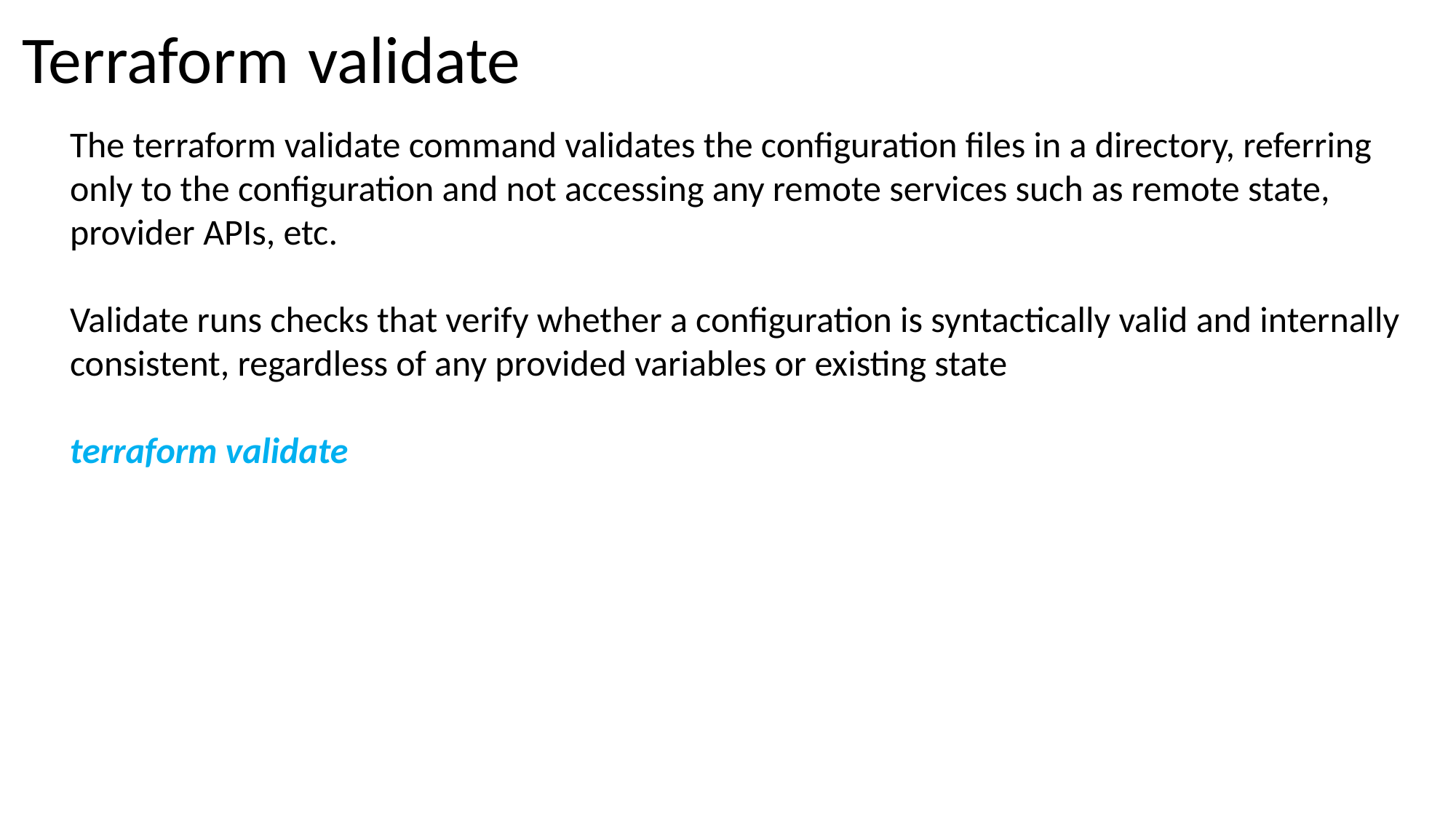

# Terraform validate
The terraform validate command validates the configuration files in a directory, referring only to the configuration and not accessing any remote services such as remote state, provider APIs, etc.

Validate runs checks that verify whether a configuration is syntactically valid and internally consistent, regardless of any provided variables or existing state

terraform validate